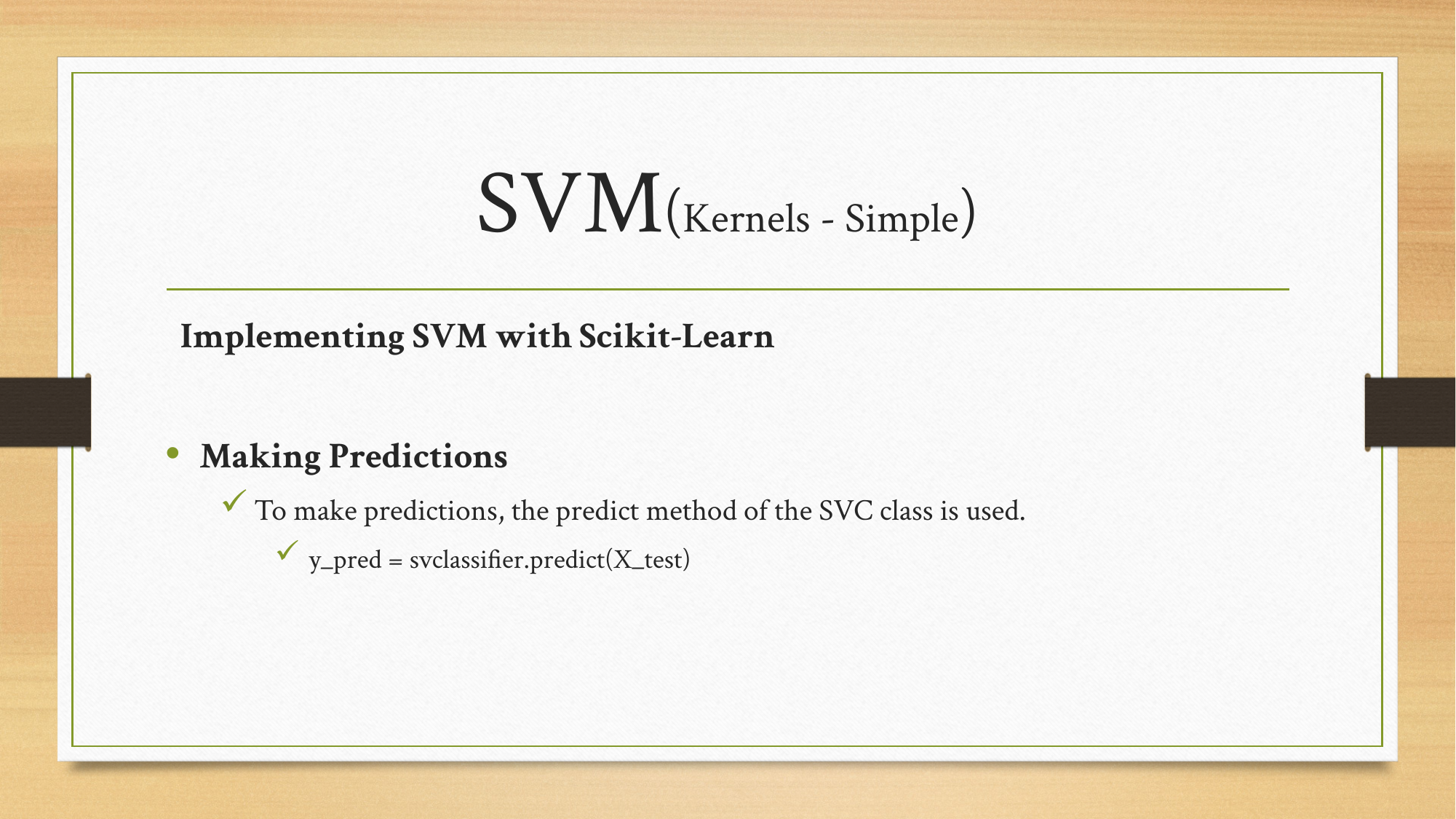

# SVM(Kernels - Simple)
  Implementing SVM with Scikit-Learn

Making Predictions
To make predictions, the predict method of the SVC class is used.
y_pred = svclassifier.predict(X_test)